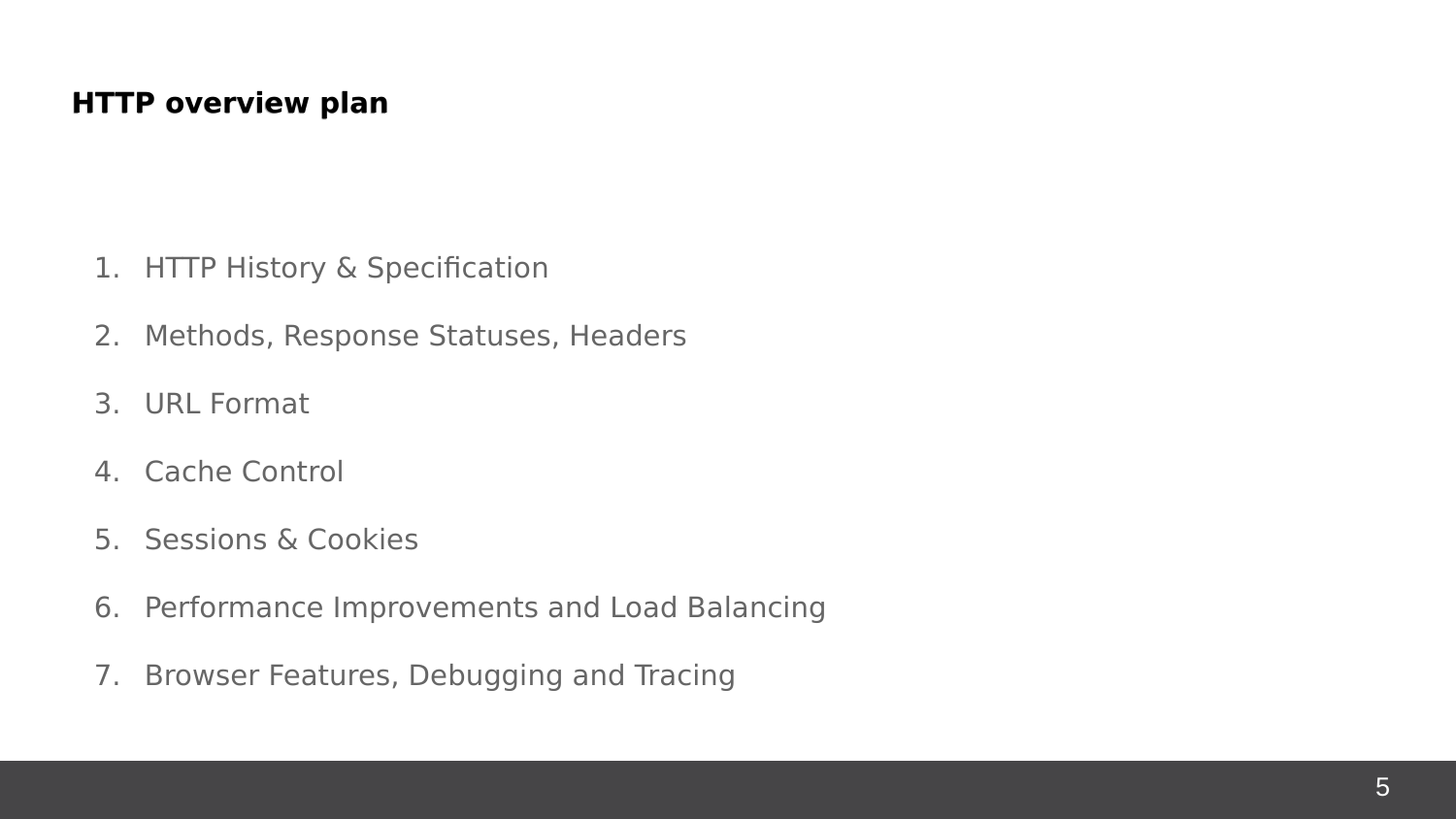

HTTP overview plan
HTTP History & Specification
Methods, Response Statuses, Headers
URL Format
Cache Control
Sessions & Cookies
Performance Improvements and Load Balancing
Browser Features, Debugging and Tracing
5